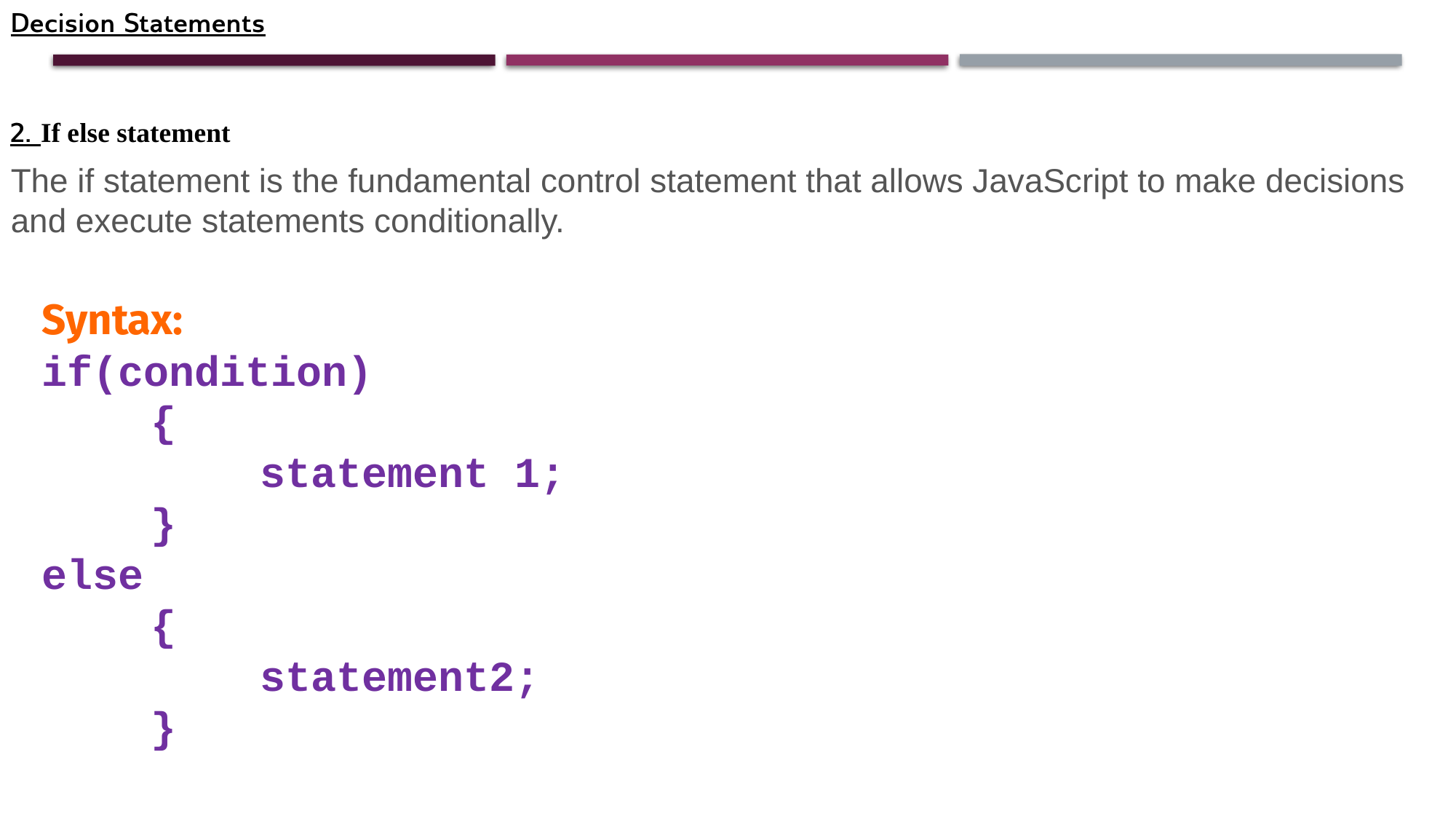

Decision Statements

2. If else statement
The if statement is the fundamental control statement that allows JavaScript to make decisions and execute statements conditionally.
Syntax:
if(condition)
	{
		statement 1;
	}
else
	{
		statement2;
	}